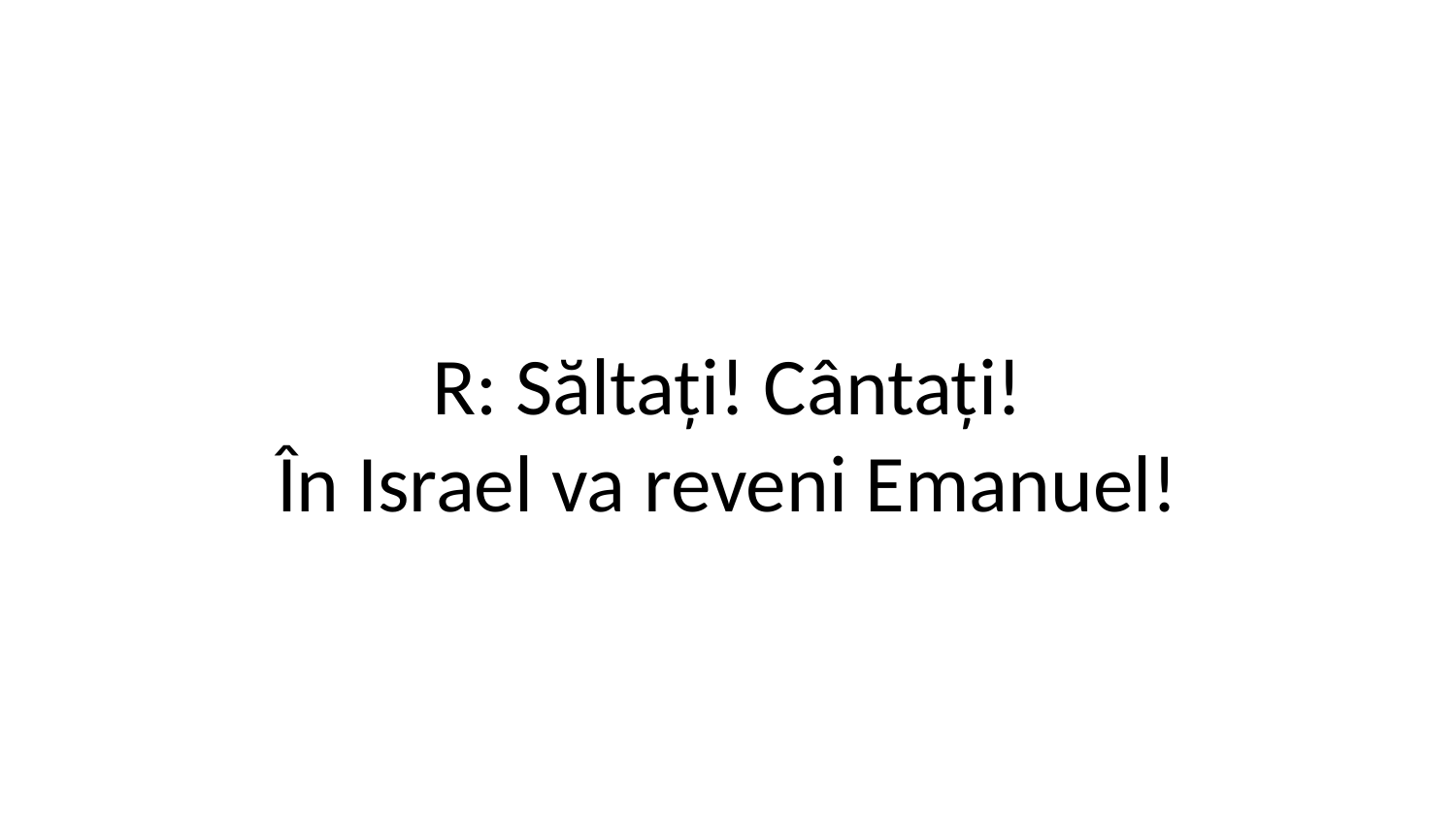

R: Săltați! Cântați!
În Israel va reveni Emanuel!